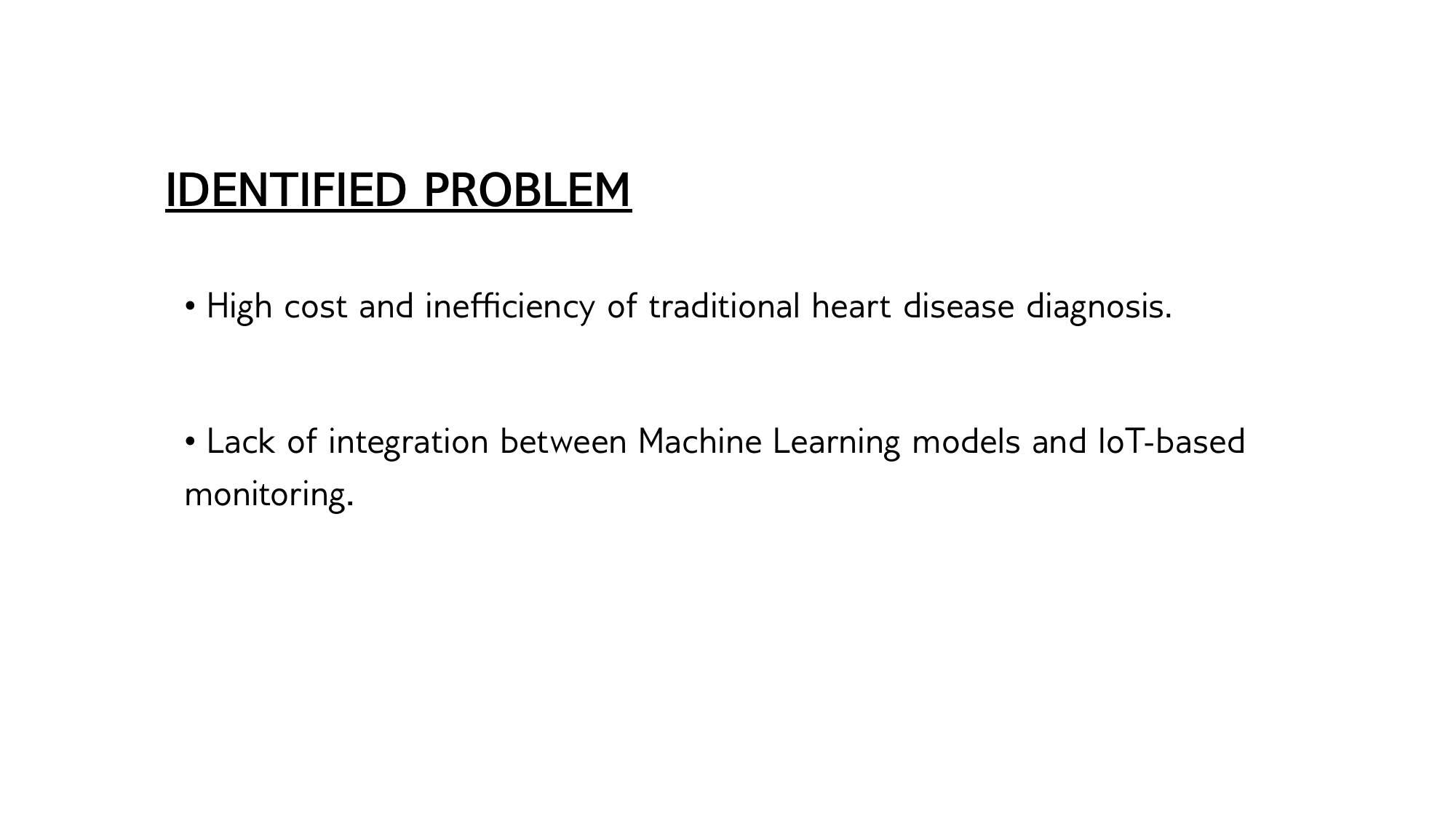

# Identified Problem
• High cost and inefficiency of traditional heart disease diagnosis.

• Lack of integration between Machine Learning models and IoT-based monitoring.